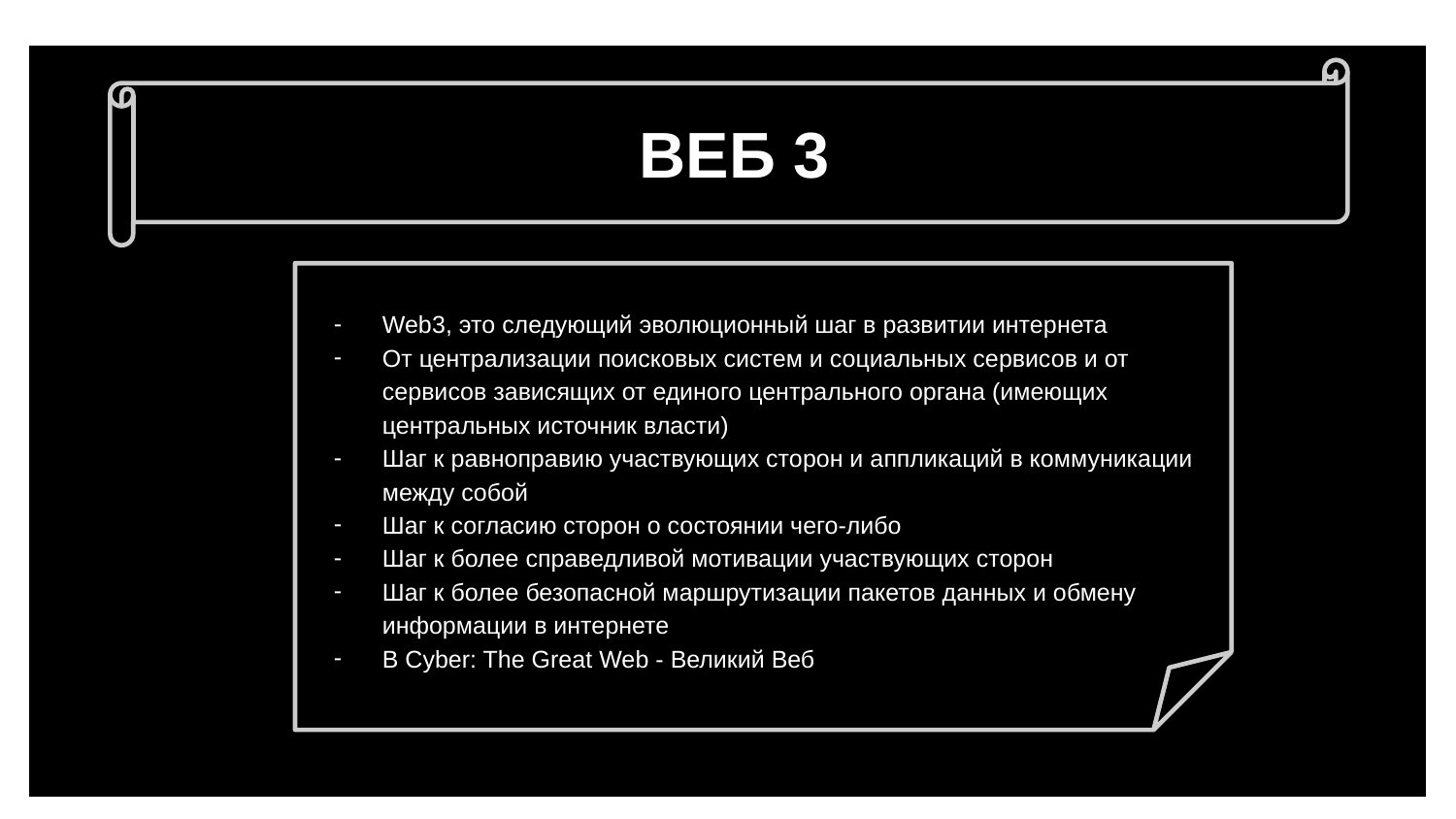

ВЕБ 3

Web3, это следующий эволюционный шаг в развитии интернета
От централизации поисковых систем и социальных сервисов и от сервисов зависящих от единого центрального органа (имеющих центральных источник власти)
Шаг к равноправию участвующих сторон и аппликаций в коммуникации между собой
Шаг к согласию сторон о состоянии чего-либо
Шаг к более справедливой мотивации участвующих сторон
Шаг к более безопасной маршрутизации пакетов данных и обмену информации в интернете
В Cyber: The Great Web - Великий Веб